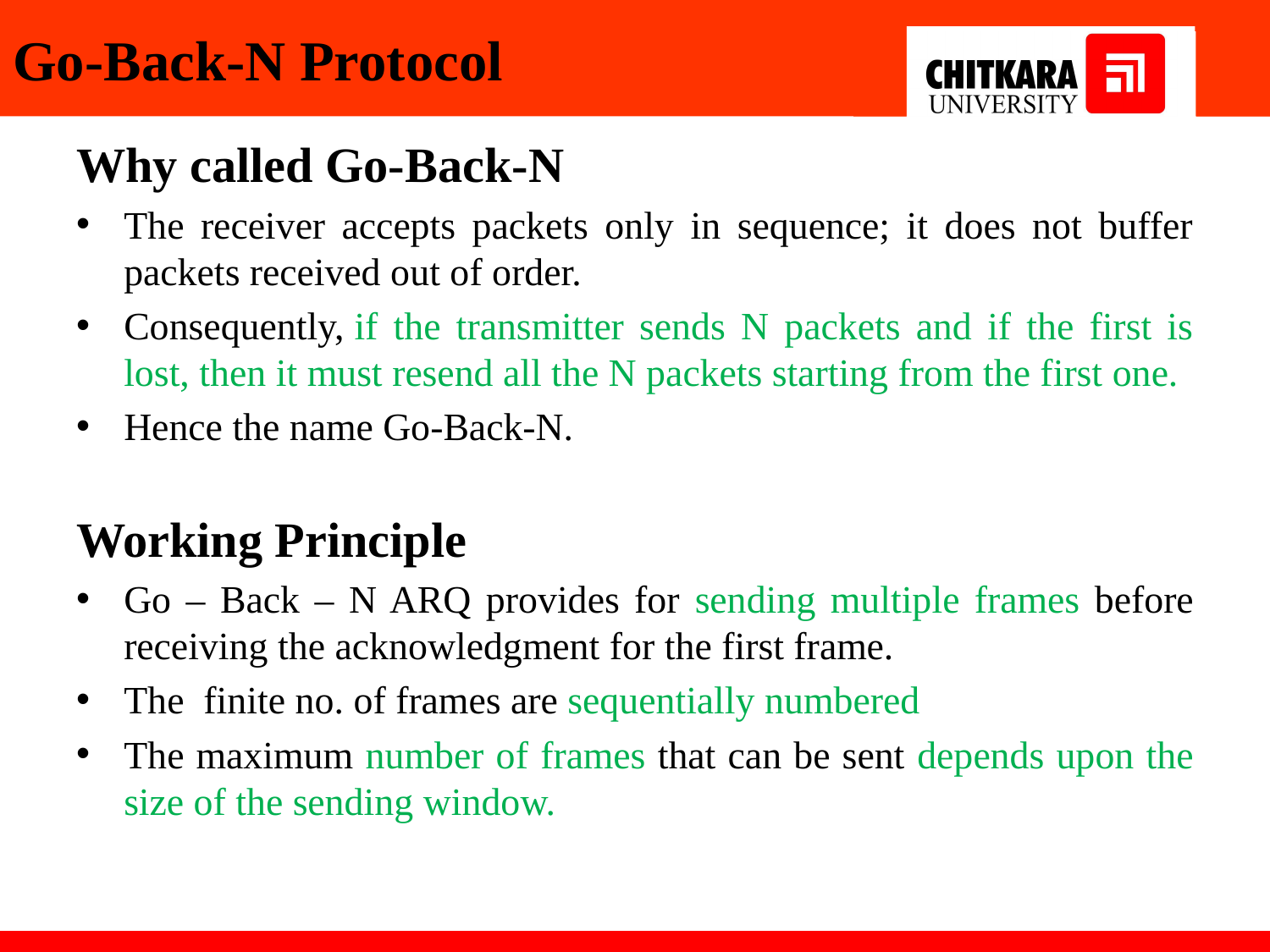

# Go-Back-N Protocol
Why called Go-Back-N
The receiver accepts packets only in sequence; it does not buffer packets received out of order.
Consequently, if the transmitter sends N packets and if the first is lost, then it must resend all the N packets starting from the first one.
Hence the name Go-Back-N.

Working Principle
Go – Back – N ARQ provides for sending multiple frames before receiving the acknowledgment for the first frame.
The  finite no. of frames are sequentially numbered
The maximum number of frames that can be sent depends upon the size of the sending window.